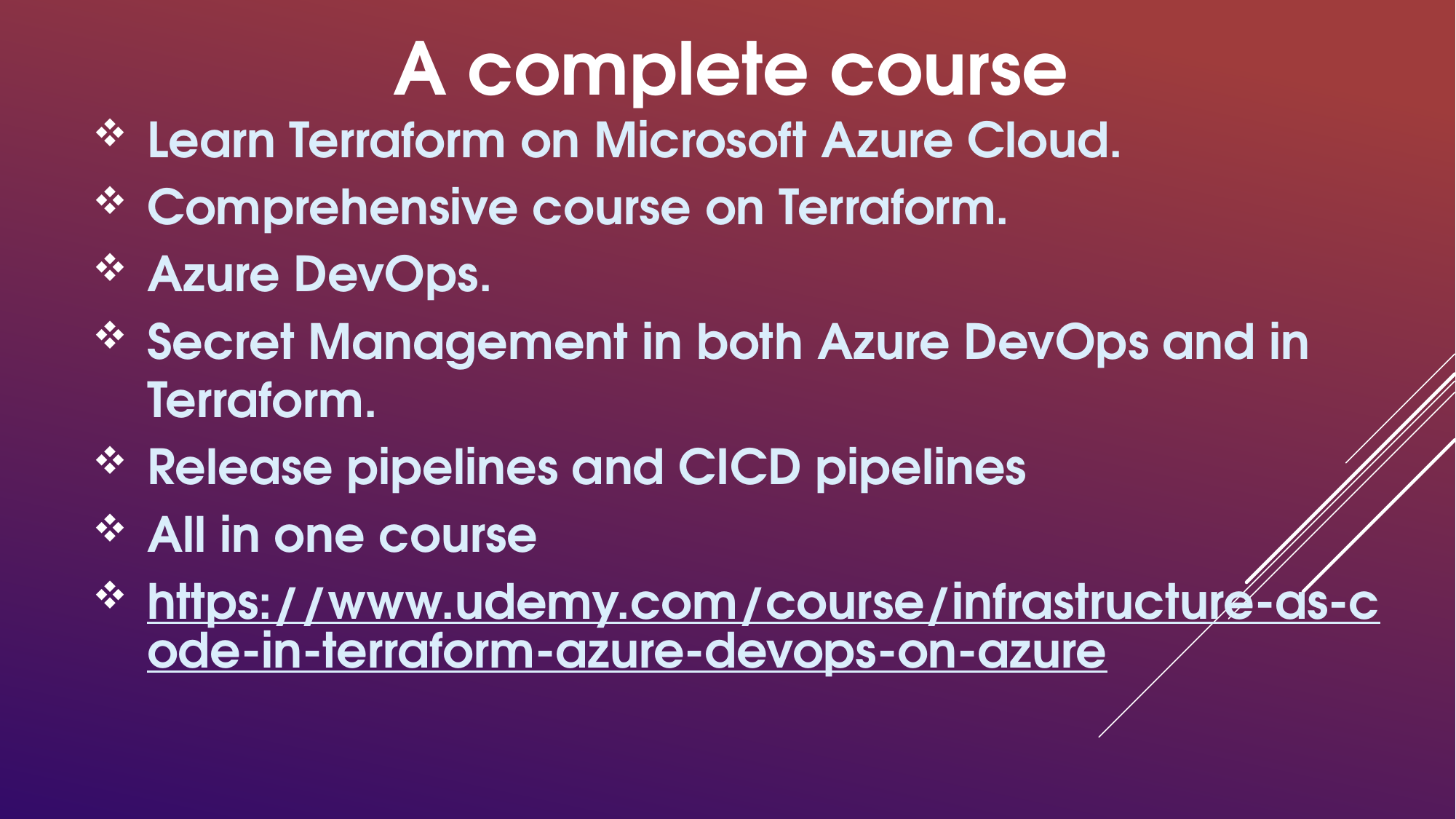

# A complete course
Learn Terraform on Microsoft Azure Cloud.
Comprehensive course on Terraform.
Azure DevOps.
Secret Management in both Azure DevOps and in Terraform.
Release pipelines and CICD pipelines
All in one course
https://www.udemy.com/course/infrastructure-as-code-in-terraform-azure-devops-on-azure